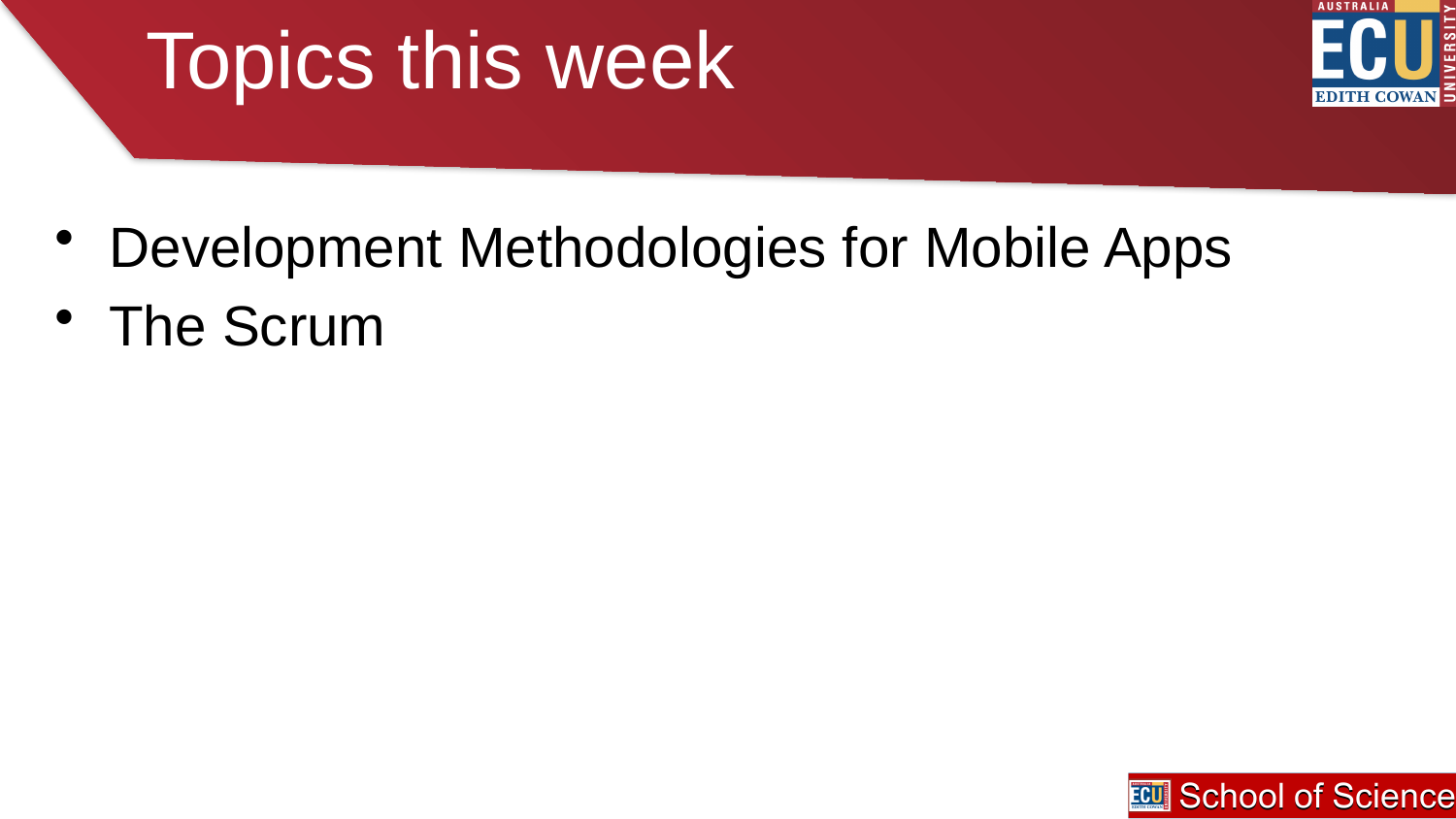

# Topics this week
Development Methodologies for Mobile Apps
The Scrum